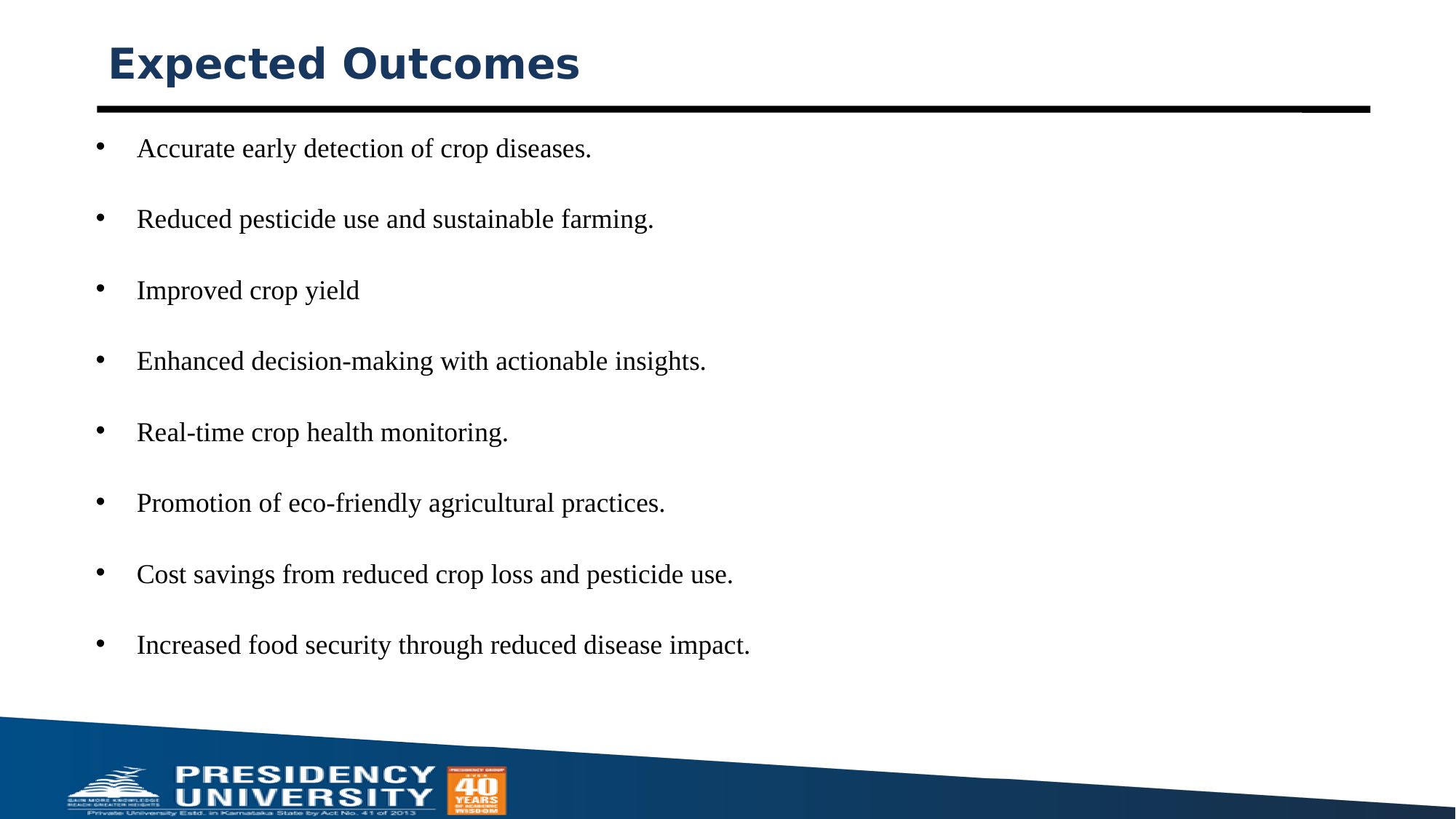

# Expected Outcomes

Accurate early detection of crop diseases.
Reduced pesticide use and sustainable farming.
Improved crop yield
Enhanced decision-making with actionable insights.
Real-time crop health monitoring.
Promotion of eco-friendly agricultural practices.
Cost savings from reduced crop loss and pesticide use.
Increased food security through reduced disease impact.